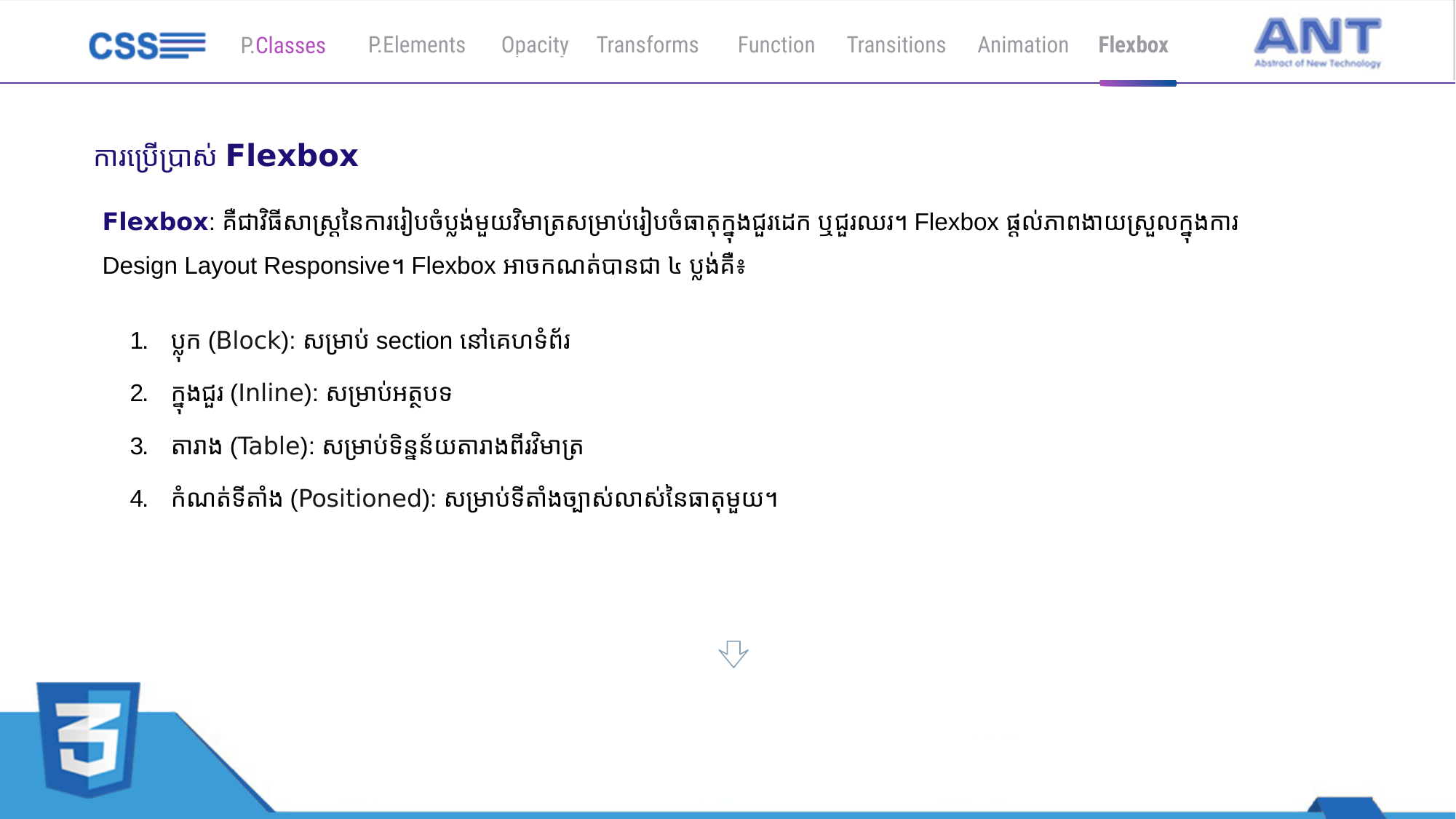

P.Elements
Opacity
Transforms
Function
Transitions
Animation
Flexbox
P.Classes

ការប្រើប្រាស់ Flexbox
Flexbox: គឺជាវិធីសាស្ត្រនៃការរៀបចំប្លង់មួយវិមាត្រសម្រាប់រៀបចំធាតុក្នុងជួរដេក ឬជួរឈរ។ Flexbox ផ្តល់ភាពងាយស្រួលក្នុងការ Design Layout Responsive។ Flexbox អាចកណត់បានជា ៤ ប្លង់គឺ៖

ប្លុក (Block): សម្រាប់ section នៅគេហទំព័រ
ក្នុងជួរ (Inline): សម្រាប់អត្ថបទ
តារាង (Table): សម្រាប់ទិន្នន័យតារាងពីរវិមាត្រ
កំណត់ទីតាំង (Positioned): សម្រាប់ទីតាំងច្បាស់លាស់នៃធាតុមួយ។